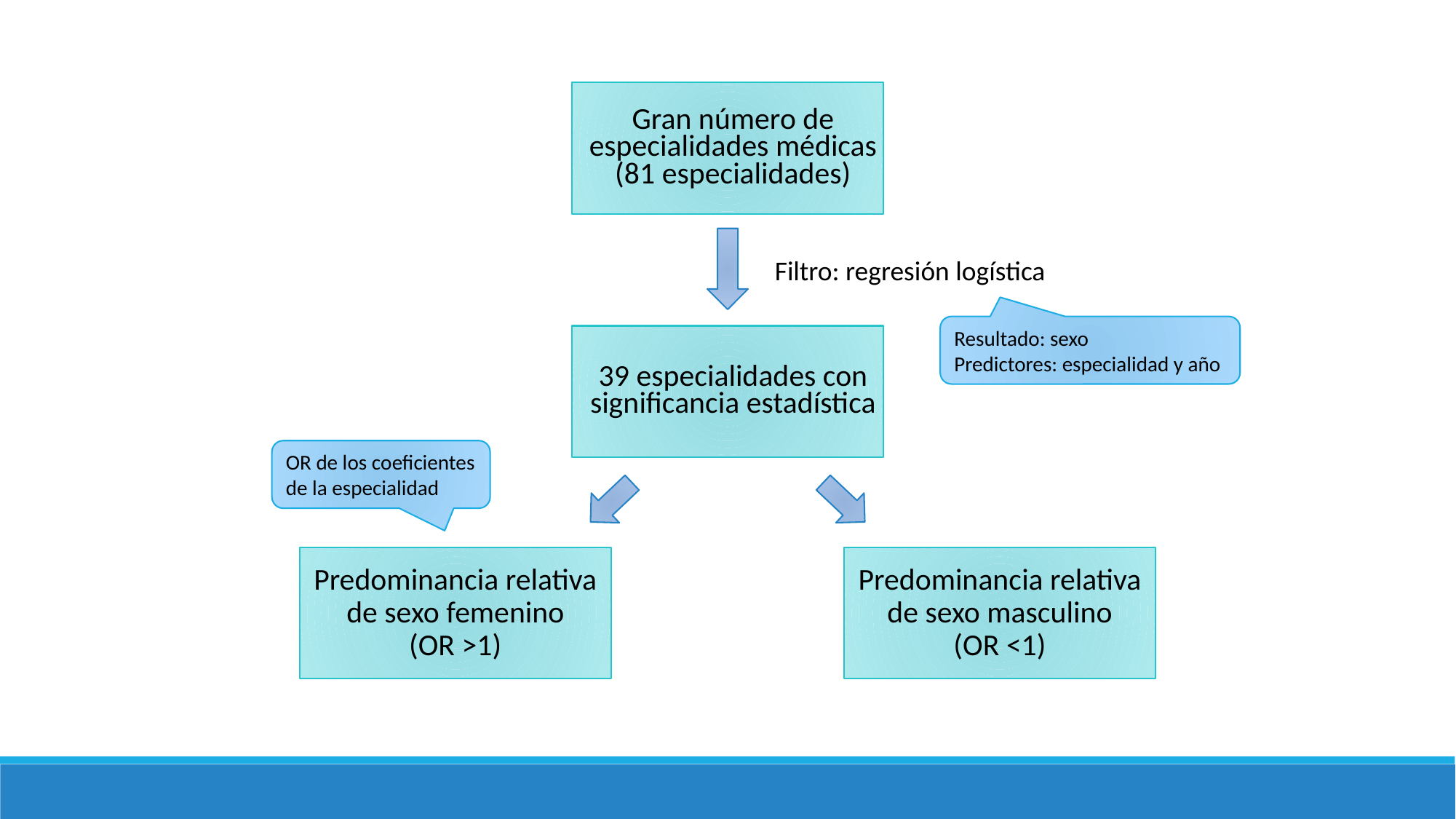

Gran número de especialidades médicas
(81 especialidades)
Filtro: regresión logística

Resultado: sexo
Predictores: especialidad y año
39 especialidades con significancia estadística
OR de los coeficientes de la especialidad

Predominancia relativa de sexo femenino
(OR >1)
Predominancia relativa de sexo masculino
(OR <1)